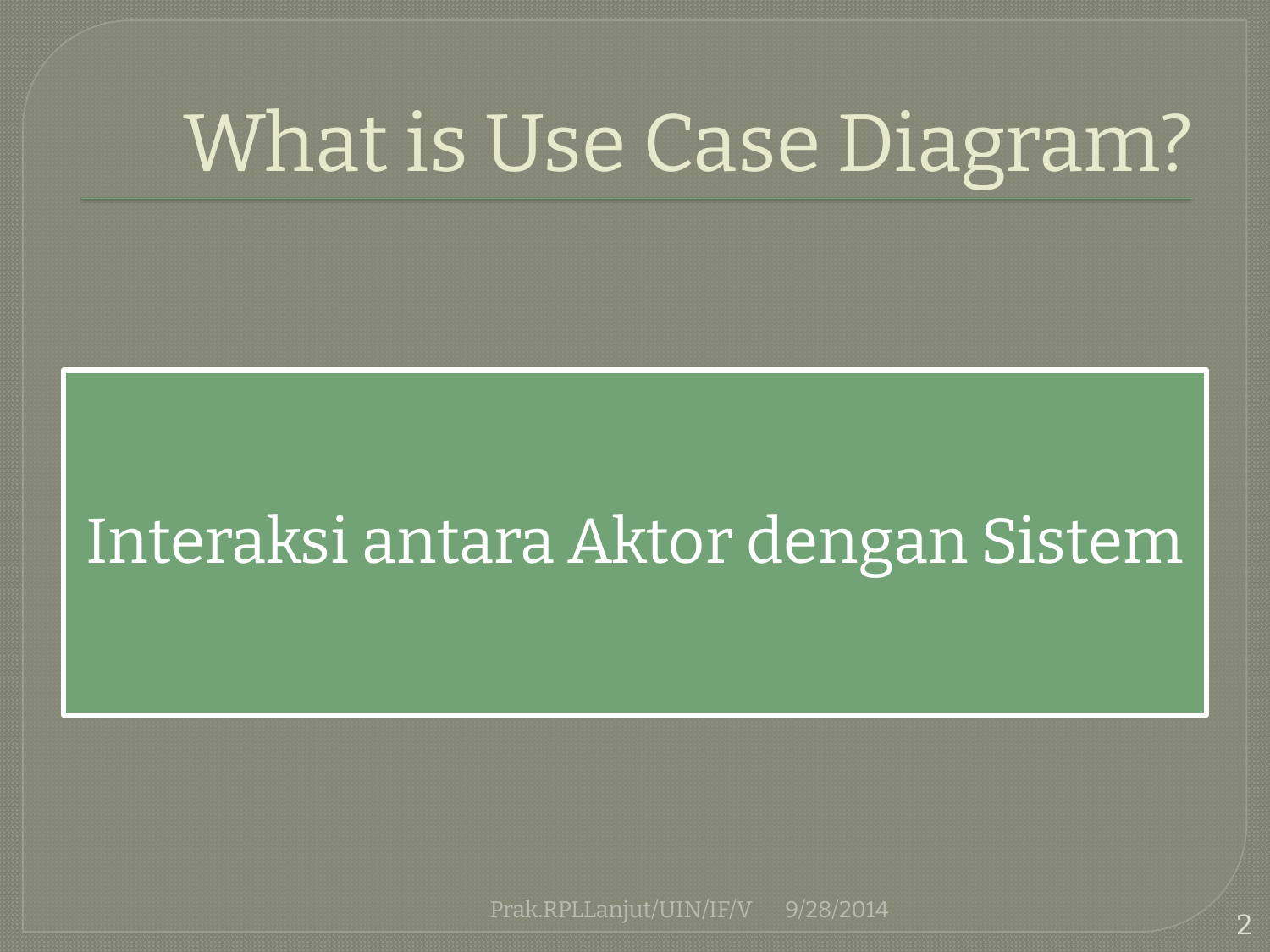

# What is Use Case Diagram?
Interaksi antara Aktor dengan Sistem
Prak.RPLLanjut/UIN/IF/V
9/28/2014
2